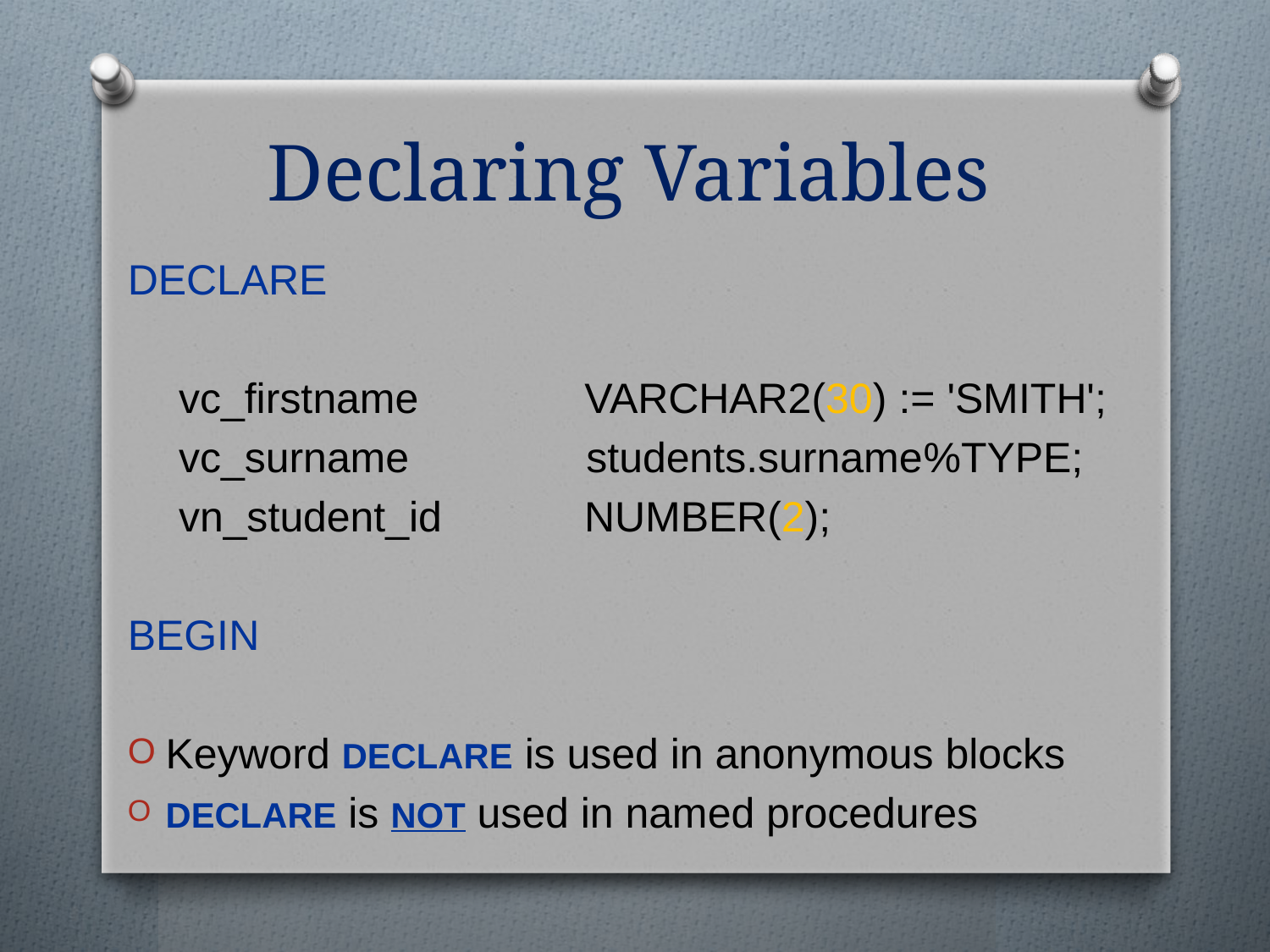

# Declaring Variables
DECLARE

vc_firstname              varchar2(30) := 'SMITH';
vc_surname               students.surname%type;
vn_student_id            number(2);

BEGIN

Keyword DECLARE is used in anonymous blocks
DECLARE is NOT used in named procedures